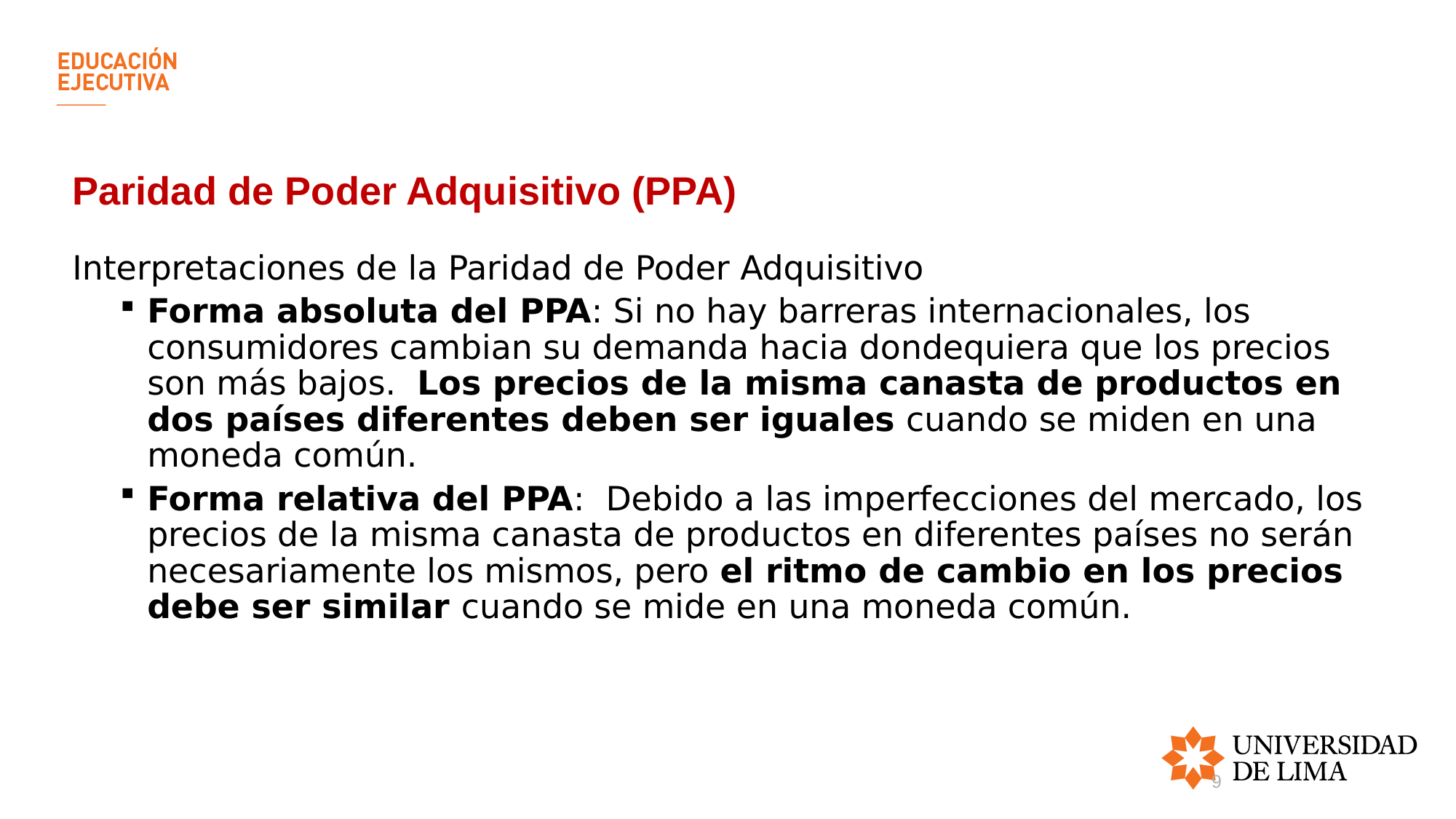

# Paridad de Poder Adquisitivo (PPA)
Interpretaciones de la Paridad de Poder Adquisitivo
Forma absoluta del PPA: Si no hay barreras internacionales, los consumidores cambian su demanda hacia dondequiera que los precios son más bajos.  Los precios de la misma canasta de productos en dos países diferentes deben ser iguales cuando se miden en una moneda común.
Forma relativa del PPA:  Debido a las imperfecciones del mercado, los precios de la misma canasta de productos en diferentes países no serán necesariamente los mismos, pero el ritmo de cambio en los precios debe ser similar cuando se mide en una moneda común.
9